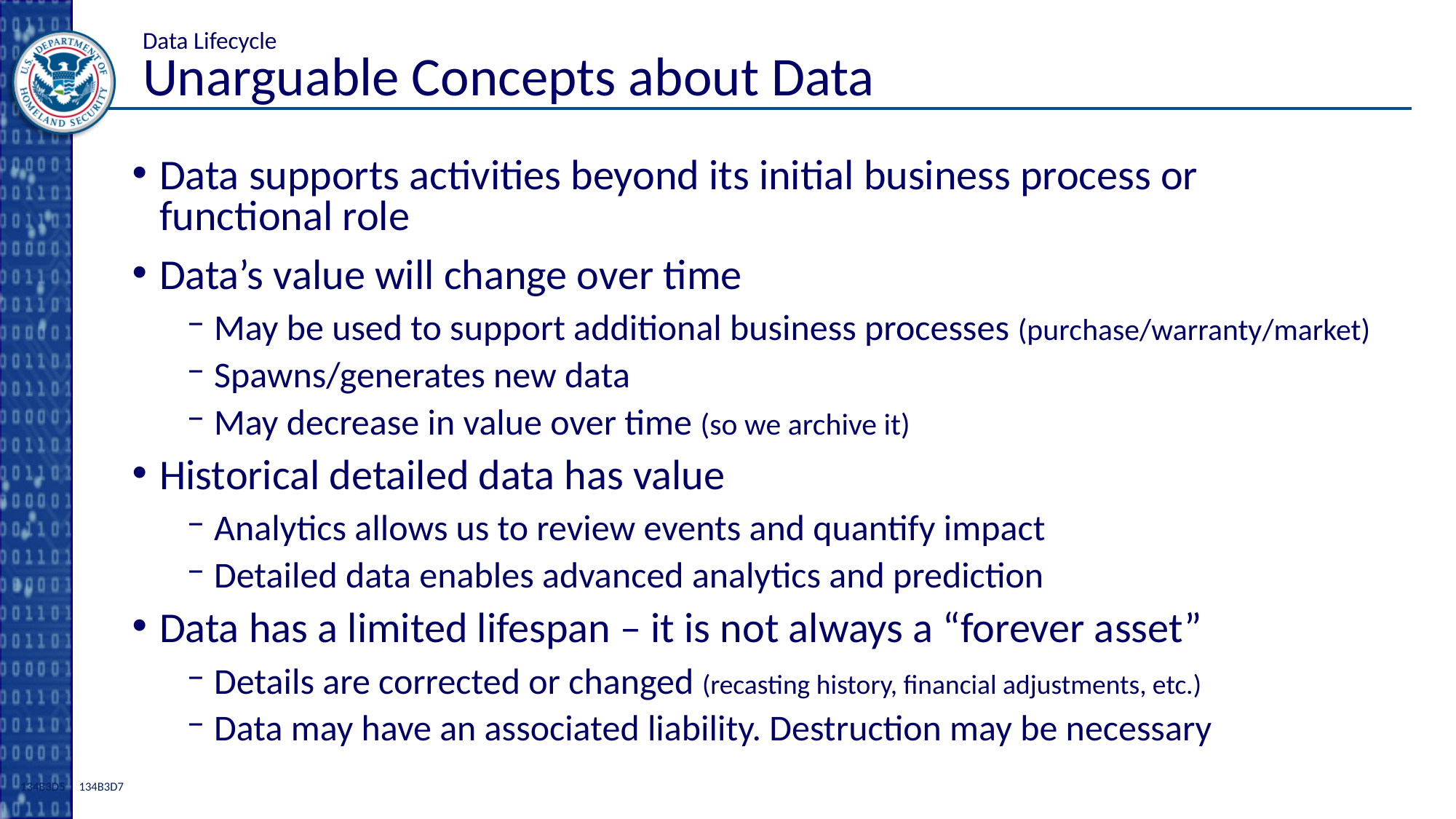

# Data Lifecycle Unarguable Concepts about Data
Data supports activities beyond its initial business process or functional role
Data’s value will change over time
May be used to support additional business processes (purchase/warranty/market)
Spawns/generates new data
May decrease in value over time (so we archive it)
Historical detailed data has value
Analytics allows us to review events and quantify impact
Detailed data enables advanced analytics and prediction
Data has a limited lifespan – it is not always a “forever asset”
Details are corrected or changed (recasting history, financial adjustments, etc.)
Data may have an associated liability. Destruction may be necessary

134B3D5
134B3D7